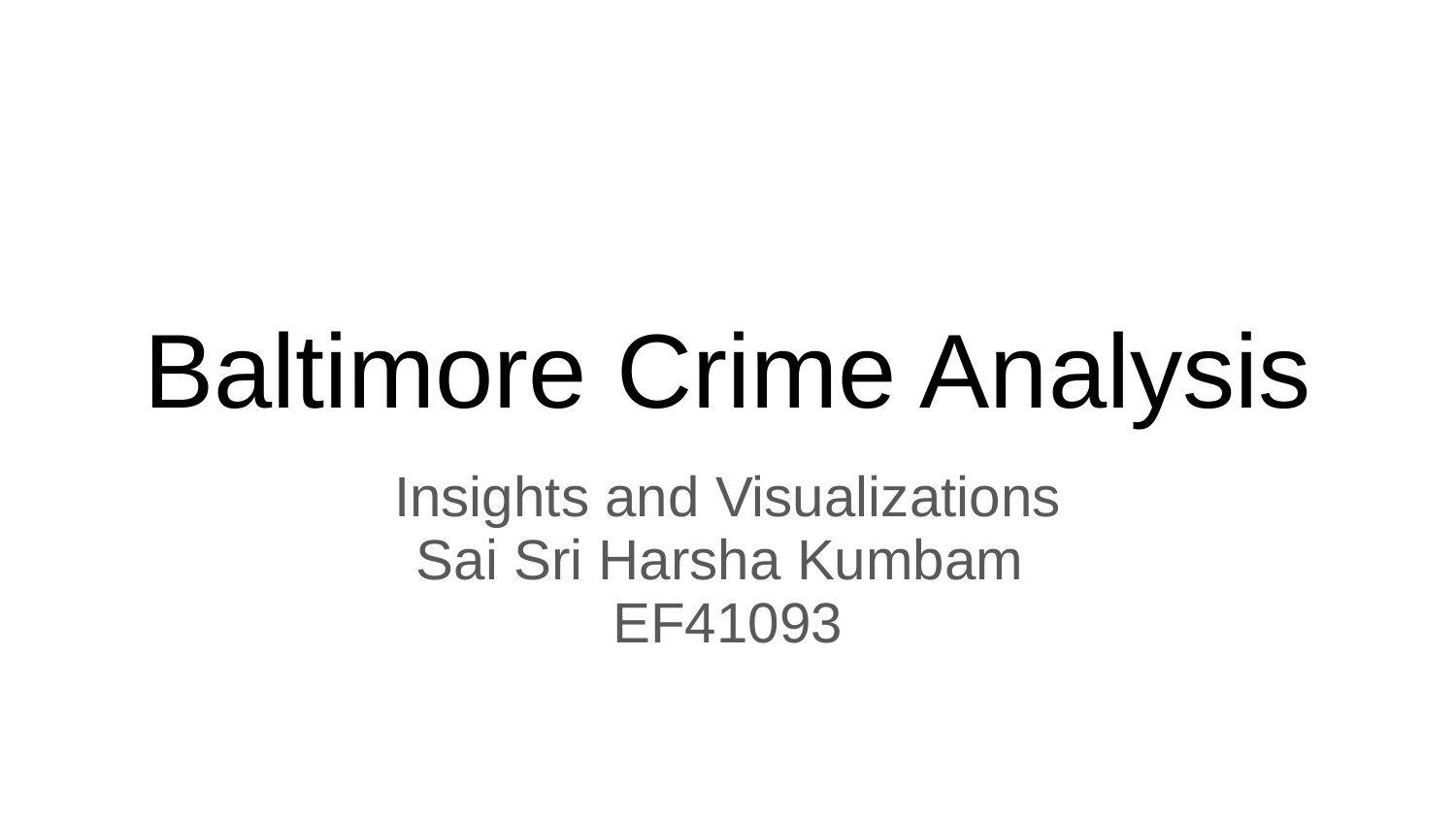

# Baltimore Crime Analysis
Insights and Visualizations
Sai Sri Harsha Kumbam
EF41093